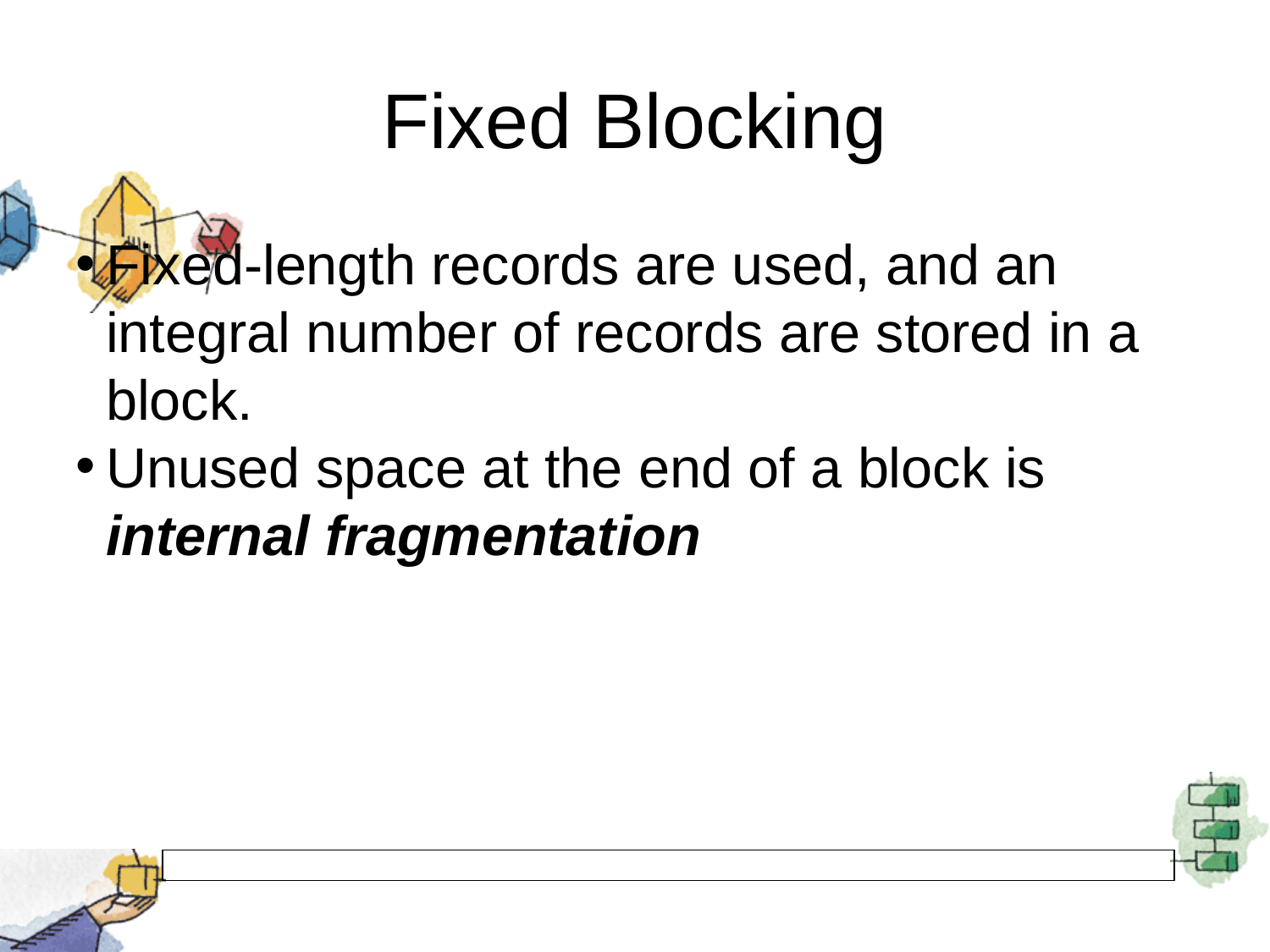

Fixed Blocking
Fixed-length records are used, and an integral number of records are stored in a block.
Unused space at the end of a block is internal fragmentation